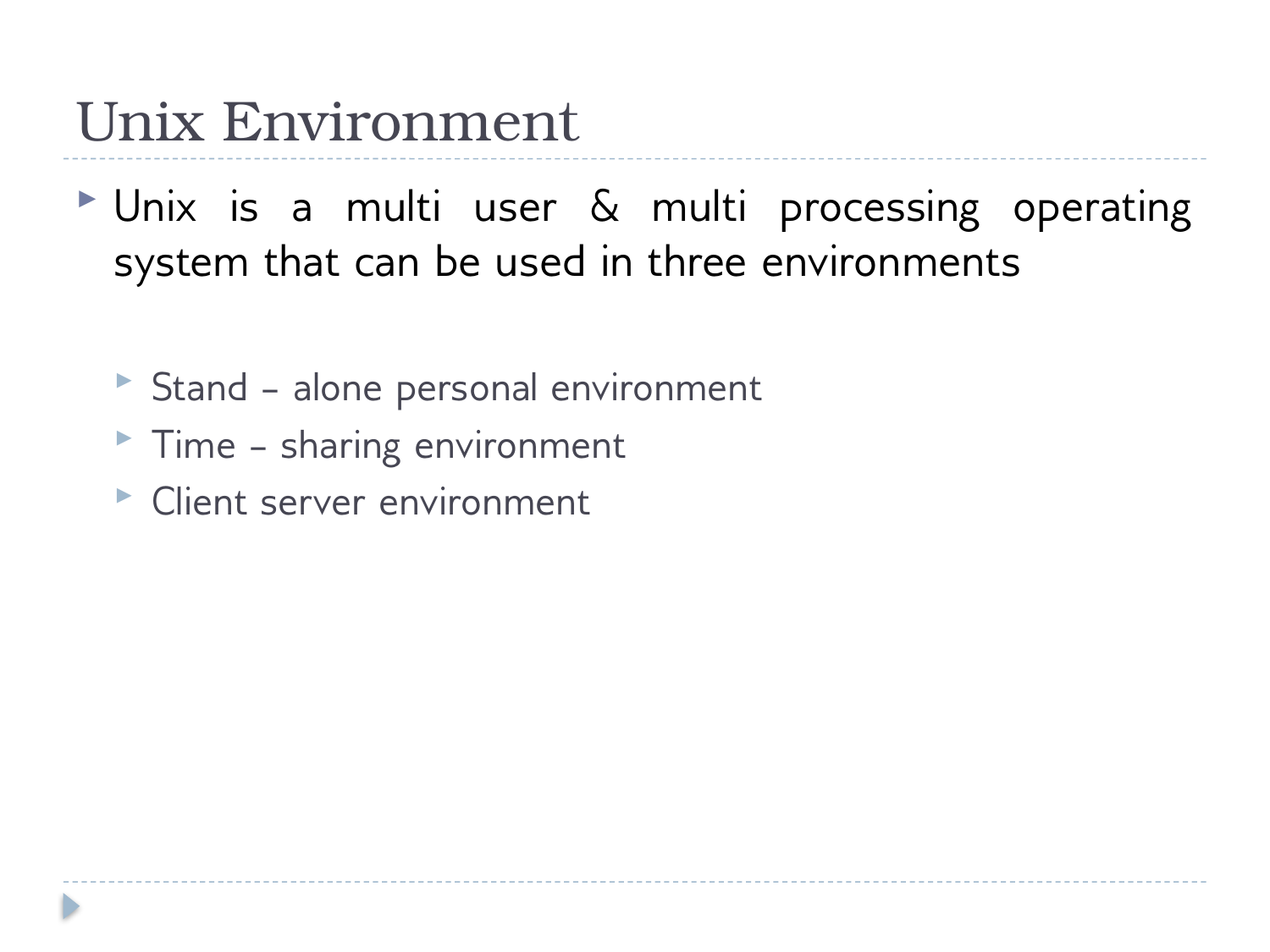

# Unix Environment
Unix is a multi user & multi processing operating system that can be used in three environments

Stand – alone personal environment
Time – sharing environment
Client server environment